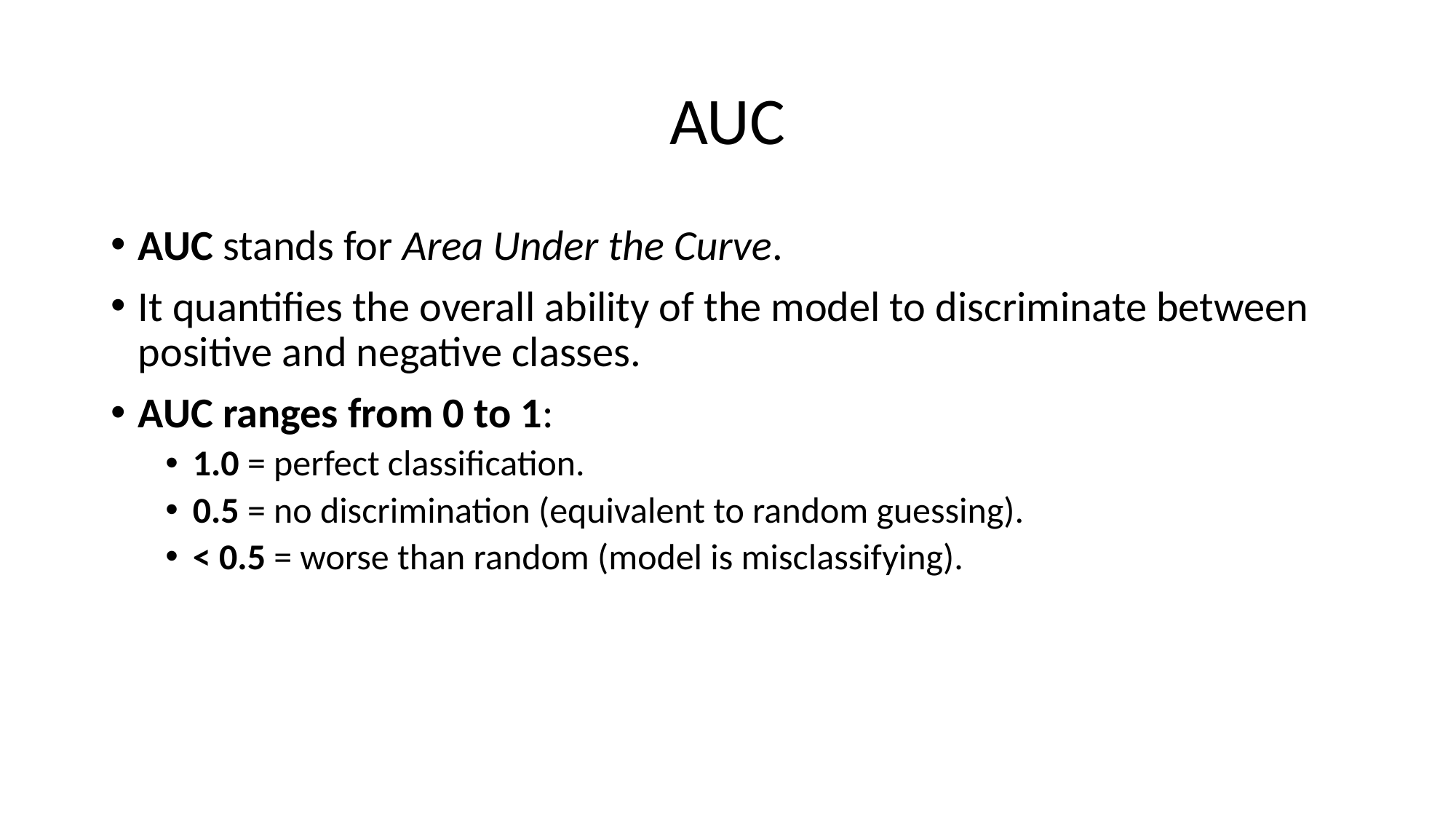

# AUC
AUC stands for Area Under the Curve.
It quantifies the overall ability of the model to discriminate between positive and negative classes.
AUC ranges from 0 to 1:
1.0 = perfect classification.
0.5 = no discrimination (equivalent to random guessing).
< 0.5 = worse than random (model is misclassifying).